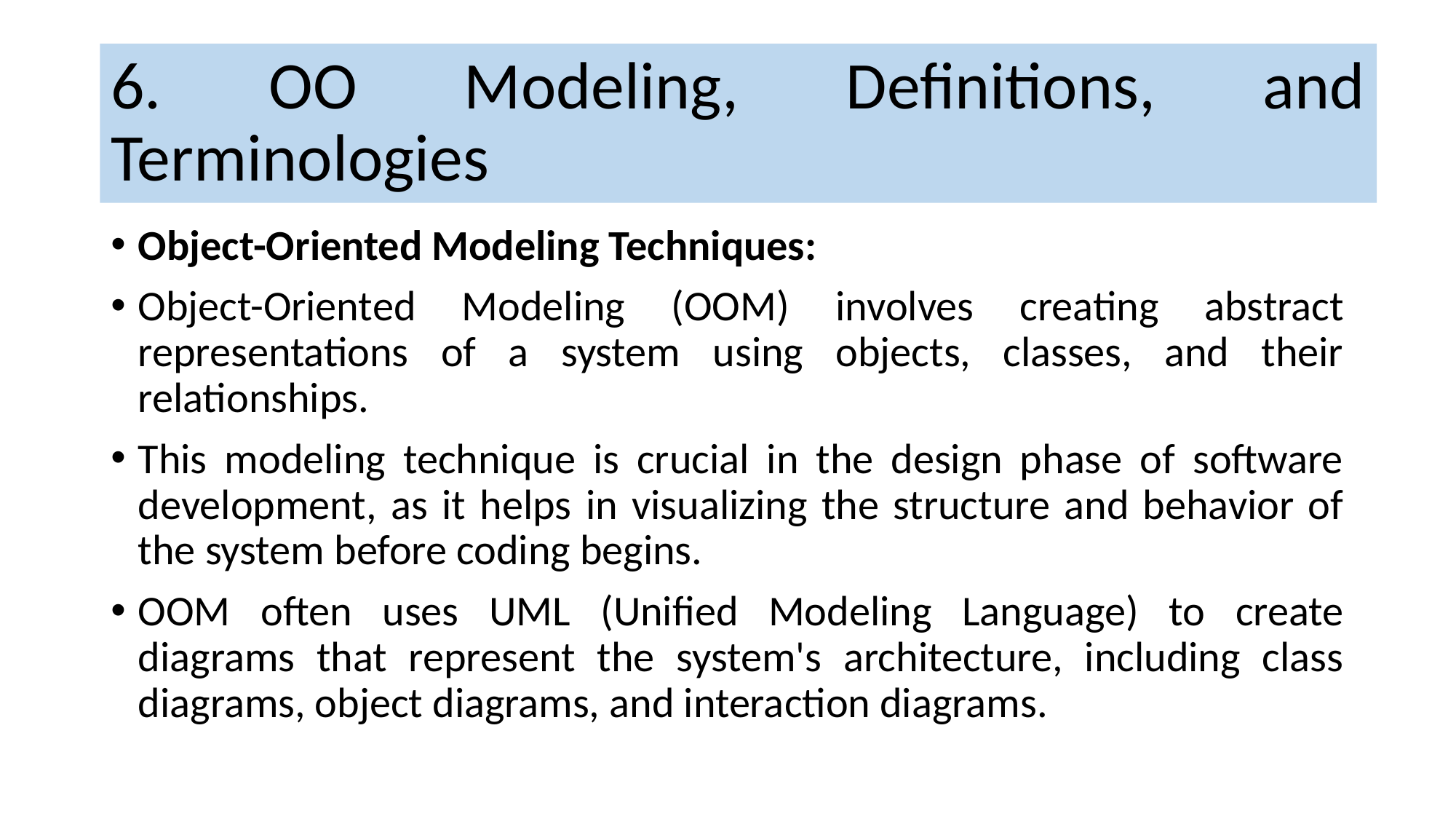

# 6. OO Modeling, Definitions, and Terminologies
Object-Oriented Modeling Techniques:
Object-Oriented Modeling (OOM) involves creating abstract representations of a system using objects, classes, and their relationships.
This modeling technique is crucial in the design phase of software development, as it helps in visualizing the structure and behavior of the system before coding begins.
OOM often uses UML (Unified Modeling Language) to create diagrams that represent the system's architecture, including class diagrams, object diagrams, and interaction diagrams.